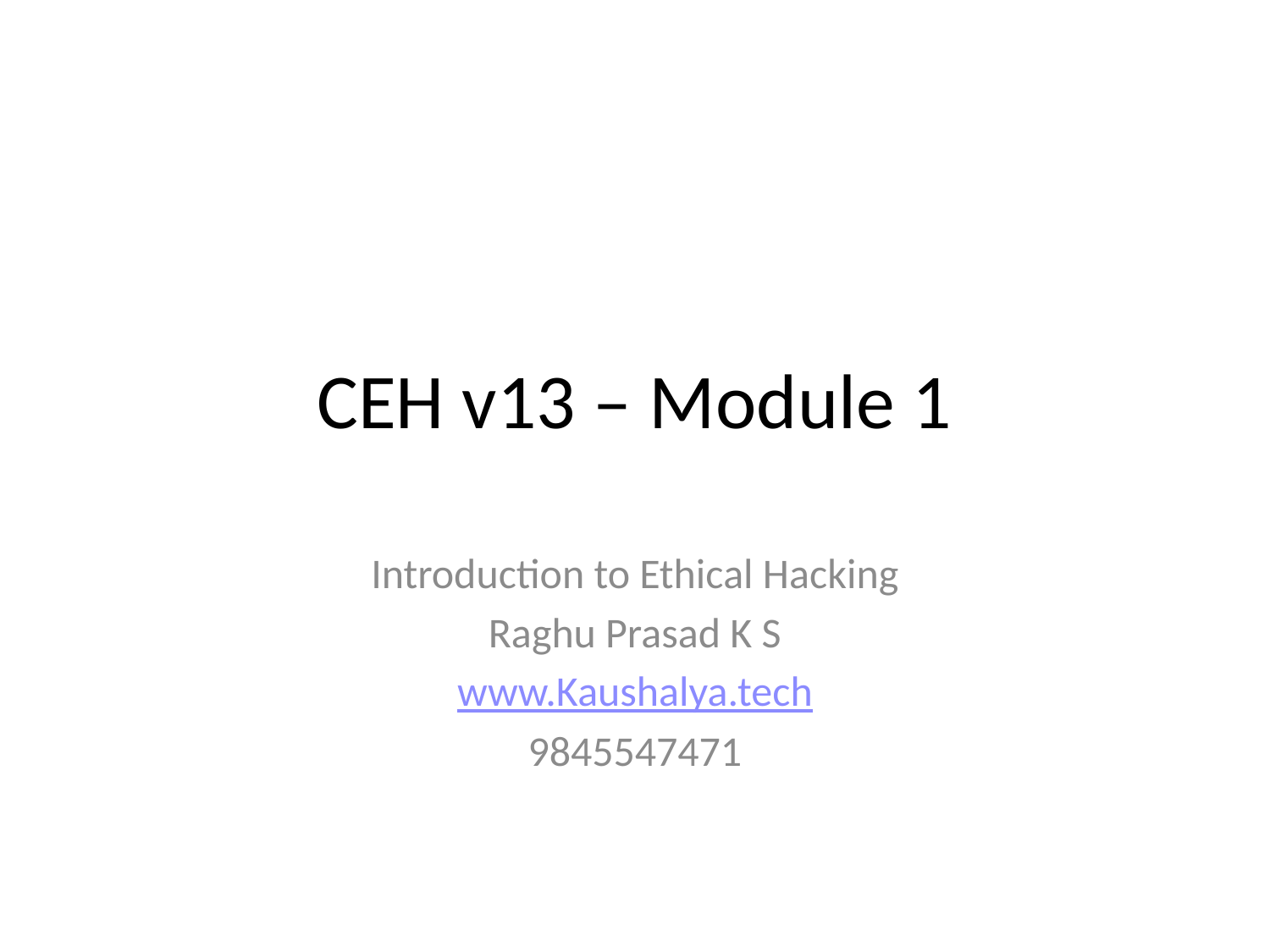

# CEH v13 – Module 1
Introduction to Ethical Hacking
Raghu Prasad K S
www.Kaushalya.tech
9845547471